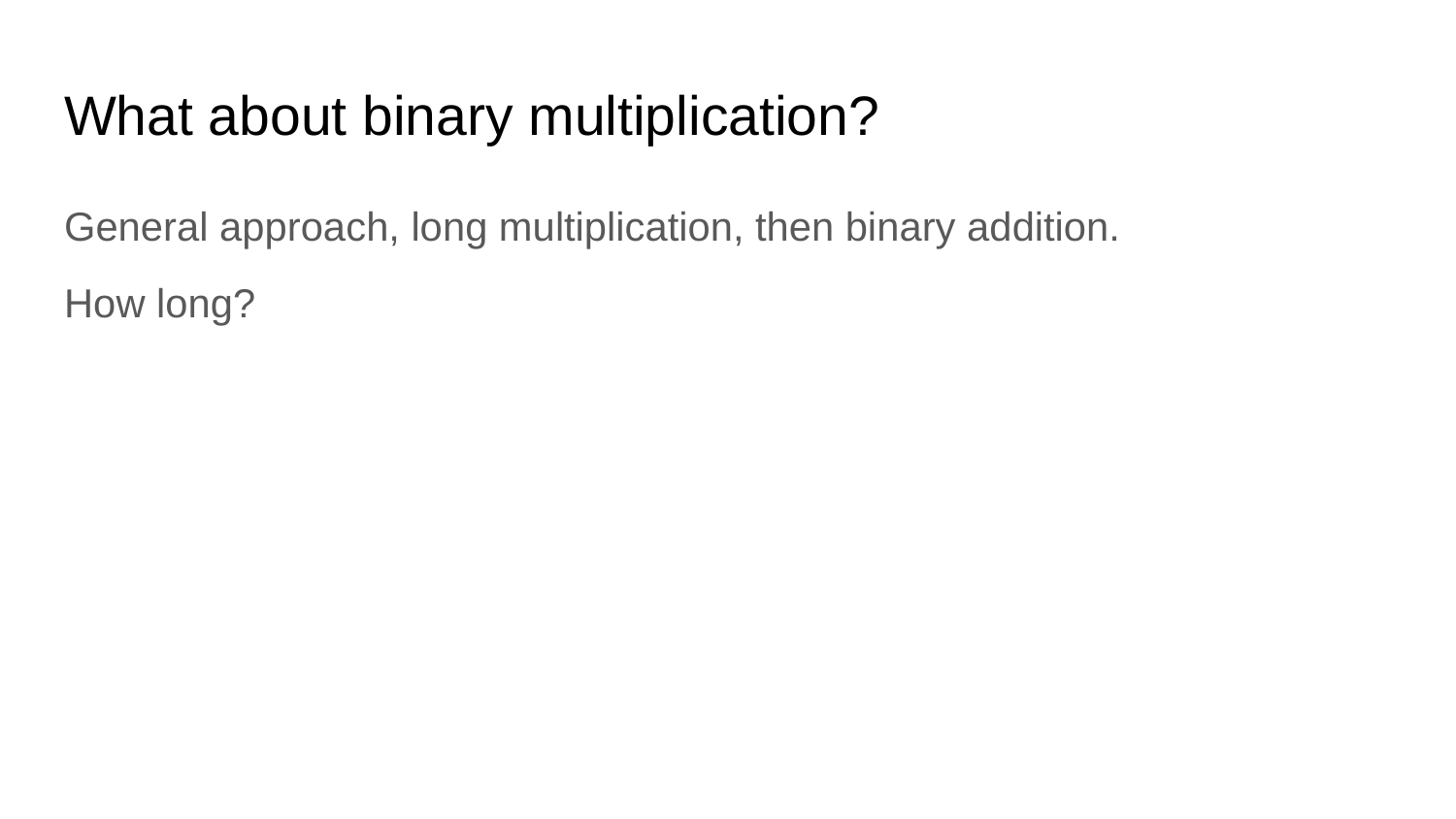

# What about binary multiplication?
General approach, long multiplication, then binary addition.
How long?